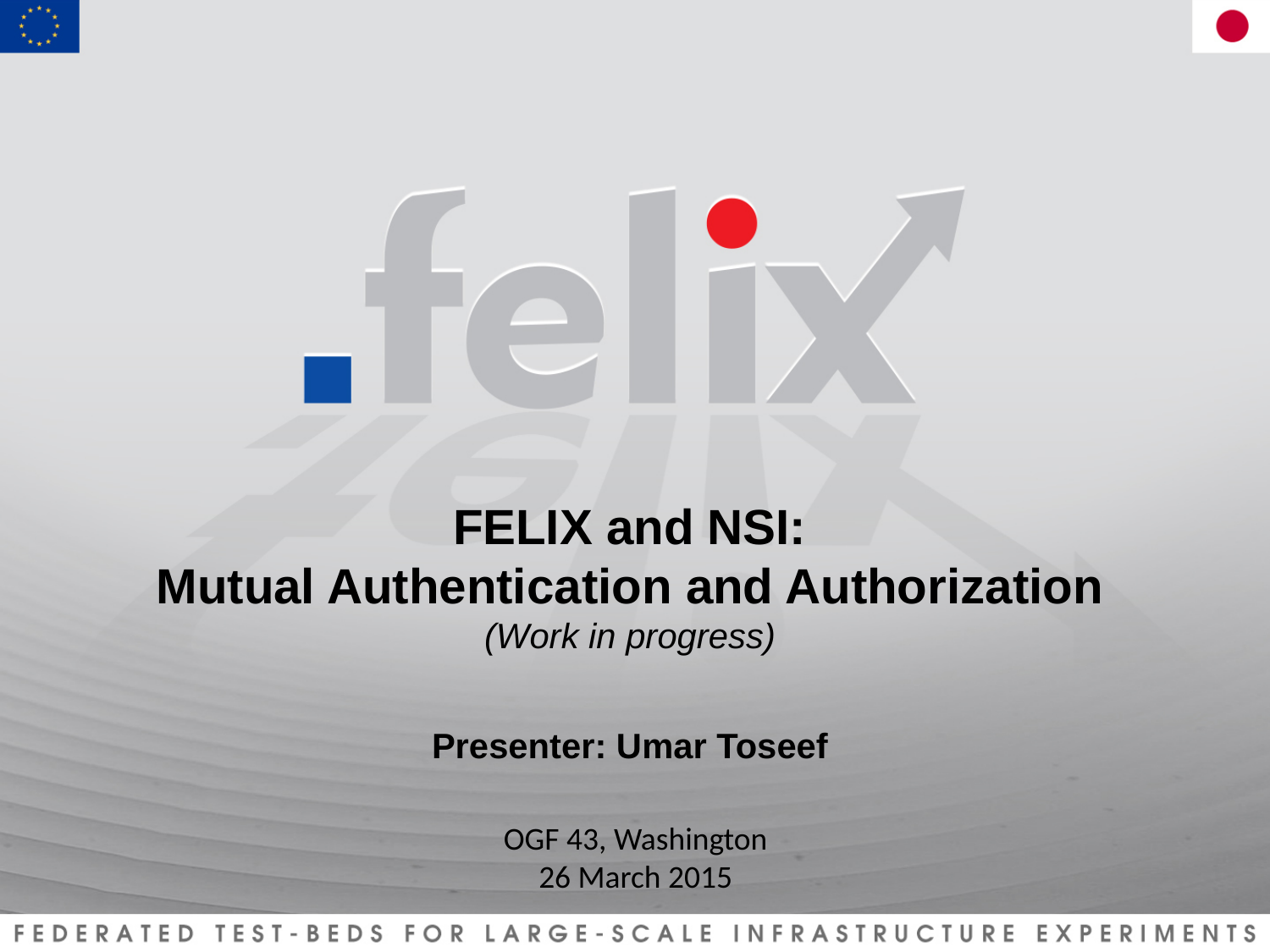

# FELIX and NSI: Mutual Authentication and Authorization (Work in progress)
Presenter: Umar Toseef
OGF 43, Washington
26 March 2015